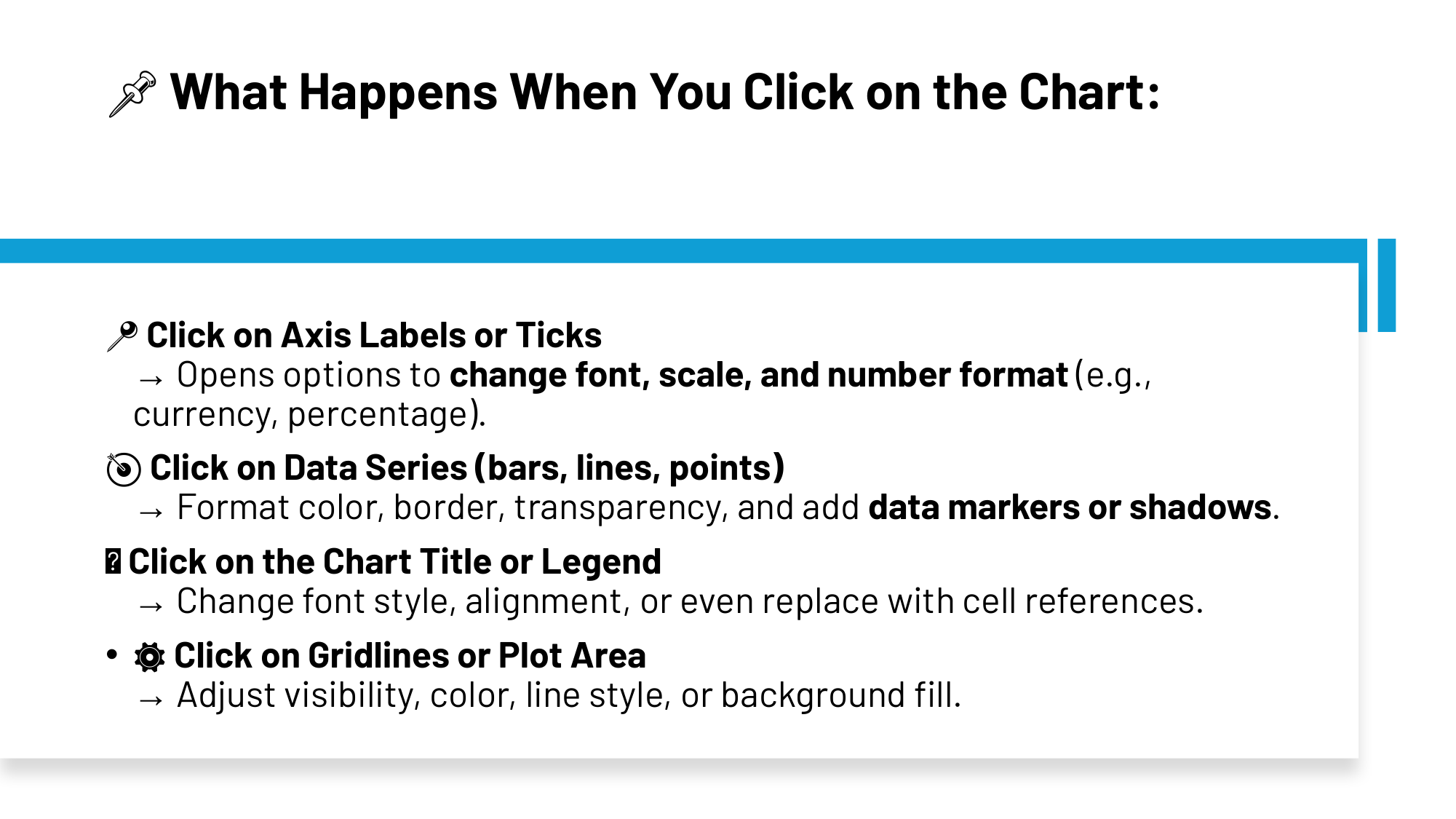

# 📌 What Happens When You Click on the Chart:

📍 Click on Axis Labels or Ticks
→ Opens options to change font, scale, and number format (e.g., currency, percentage).
🎯 Click on Data Series (bars, lines, points)
→ Format color, border, transparency, and add data markers or shadows.
🧭 Click on the Chart Title or Legend
→ Change font style, alignment, or even replace with cell references.
⚙️ Click on Gridlines or Plot Area
→ Adjust visibility, color, line style, or background fill.